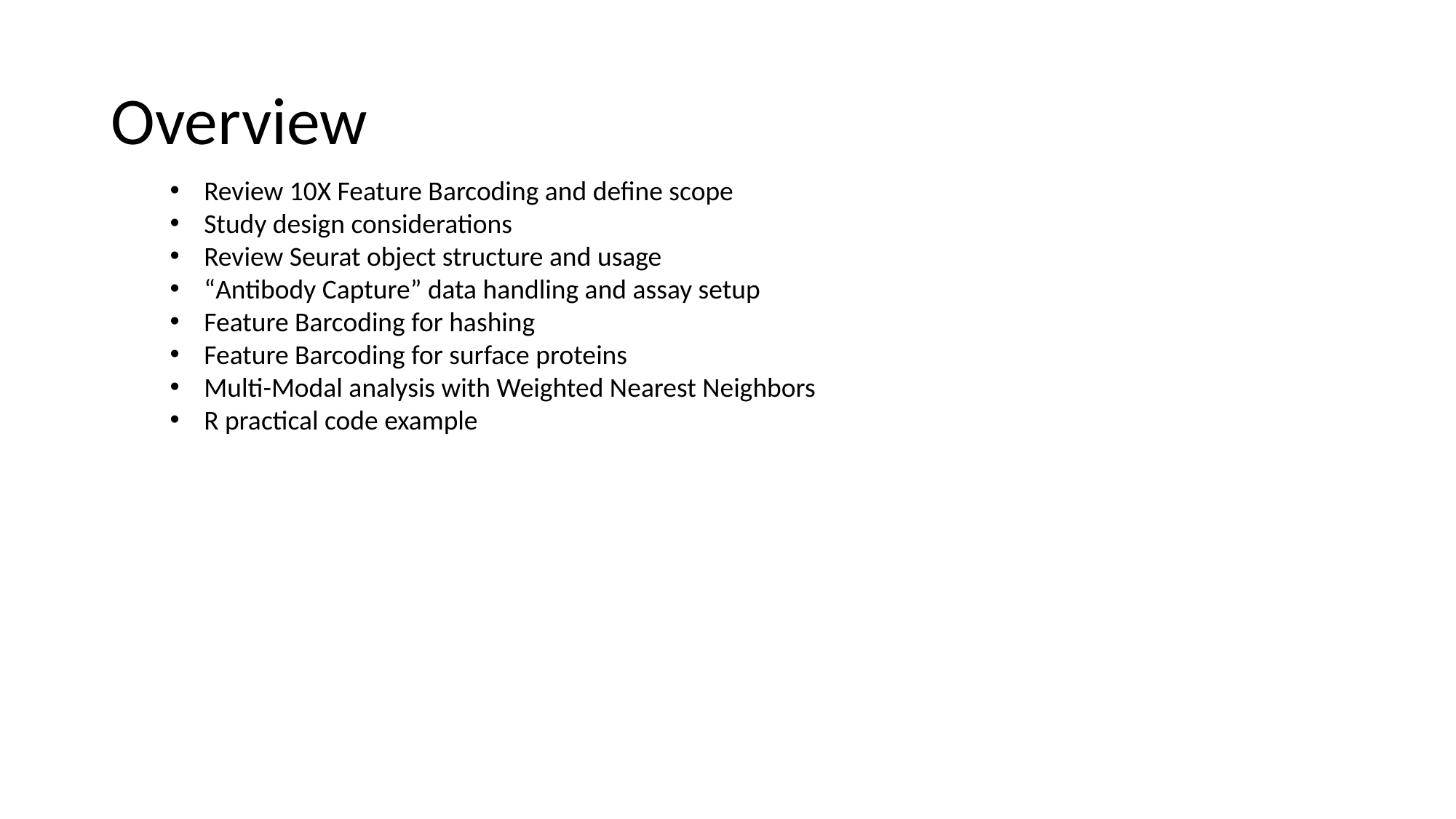

Overview
Review 10X Feature Barcoding and define scope
Study design considerations
Review Seurat object structure and usage
“Antibody Capture” data handling and assay setup
Feature Barcoding for hashing
Feature Barcoding for surface proteins
Multi-Modal analysis with Weighted Nearest Neighbors
R practical code example